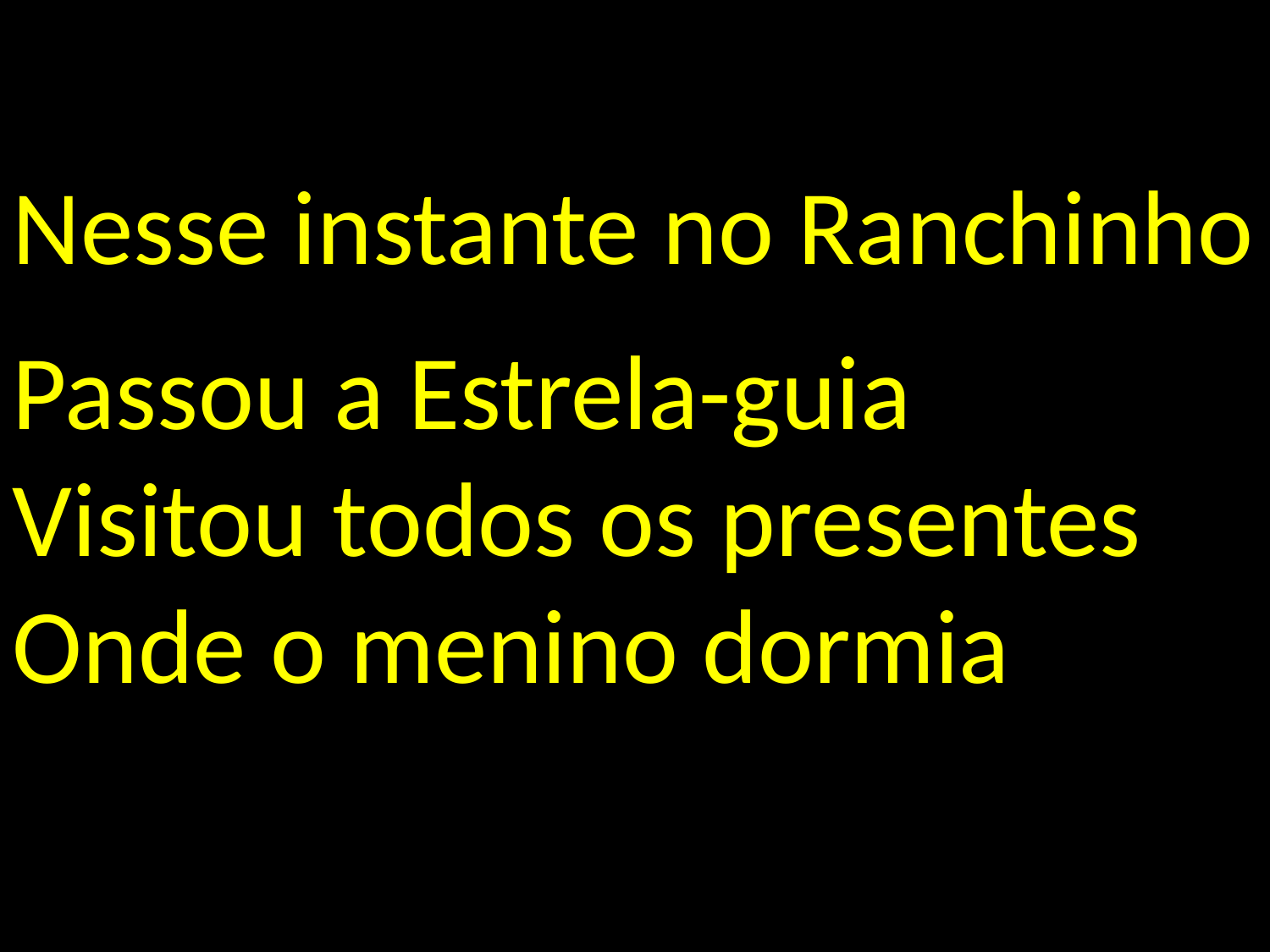

Nesse instante no Ranchinho
Passou a Estrela-guia
Visitou todos os presentes
Onde o menino dormia